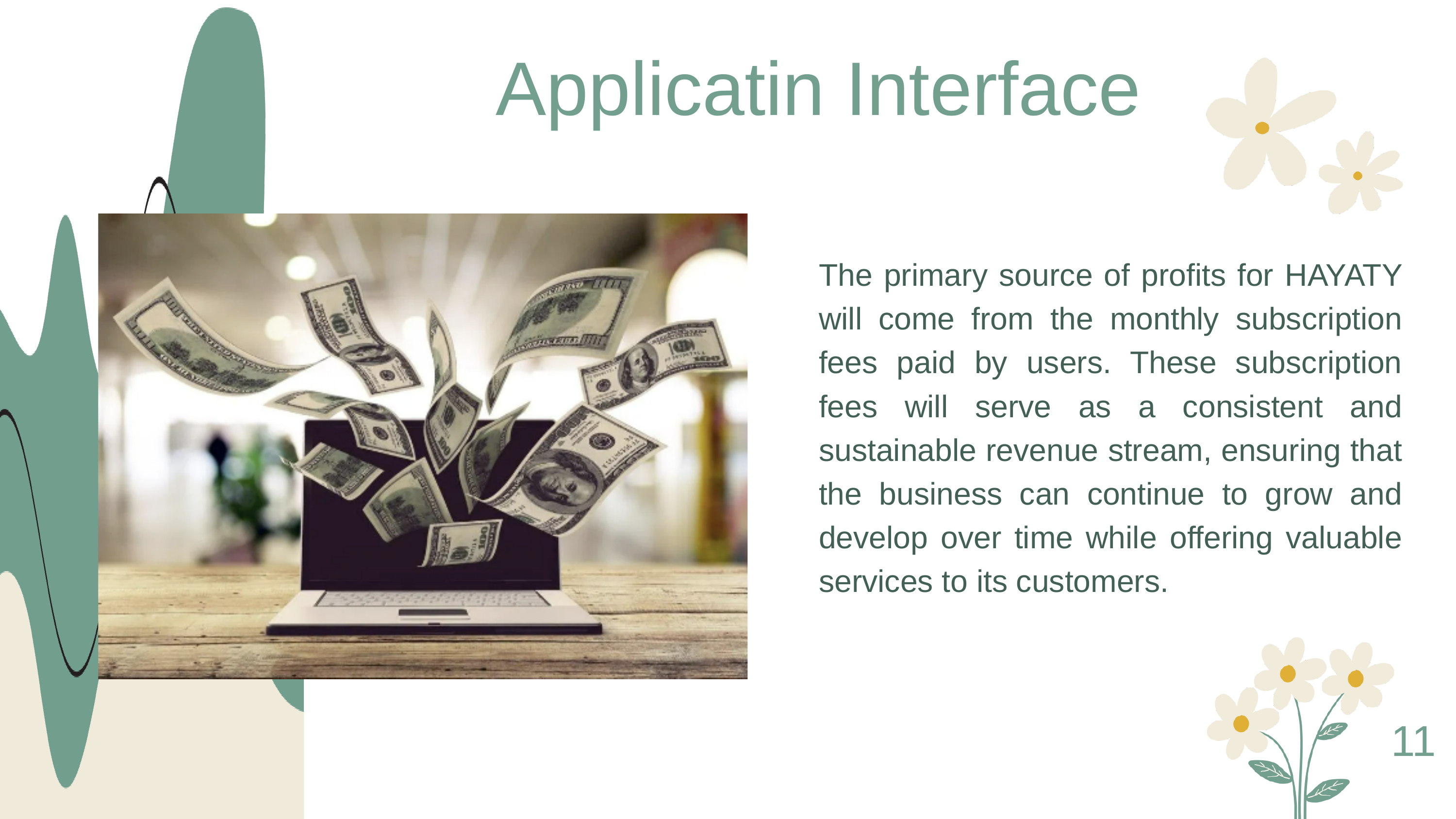

Applicatin Interface

The primary source of profits for HAYATY will come from the monthly subscription fees paid by users. These subscription fees will serve as a consistent and sustainable revenue stream, ensuring that the business can continue to grow and develop over time while offering valuable services to its customers.

11